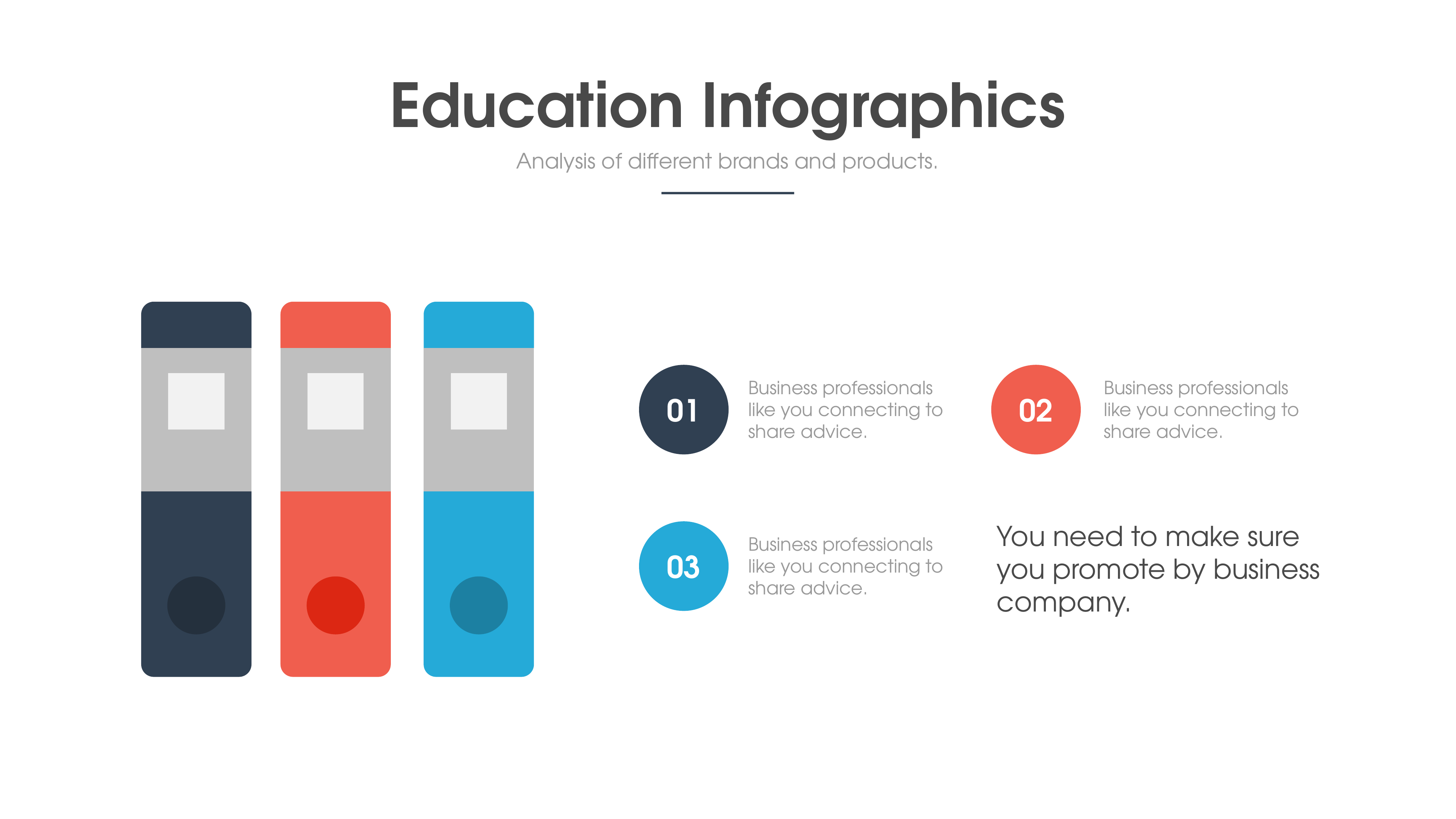

Education Infographics
Analysis of different brands and products.

01
02
Business professionals like you connecting to share advice.
Business professionals like you connecting to share advice.
You need to make sure you promote by business company.
03
Business professionals like you connecting to share advice.